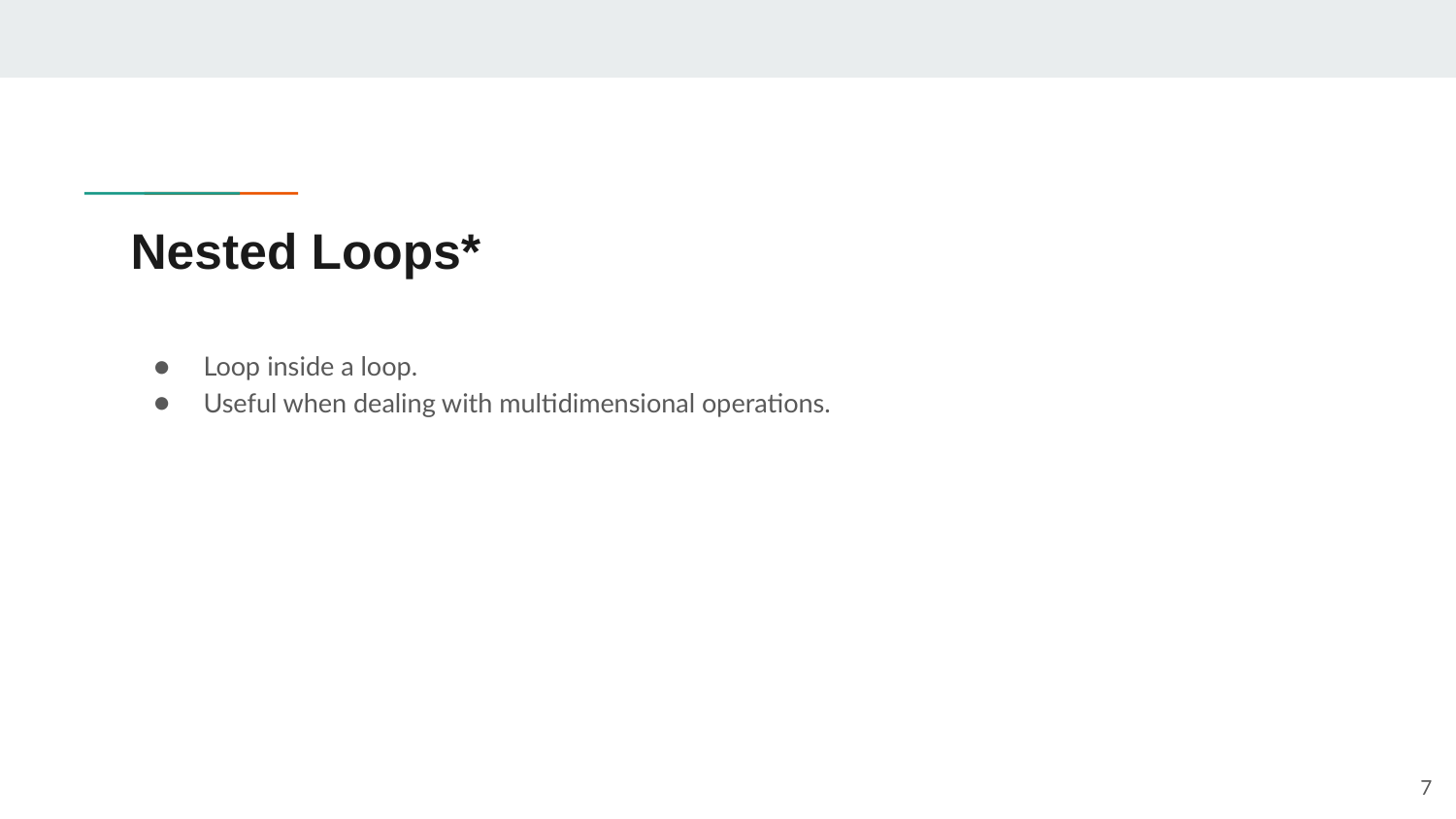

# Nested Loops*

Loop inside a loop.
Useful when dealing with multidimensional operations.
7